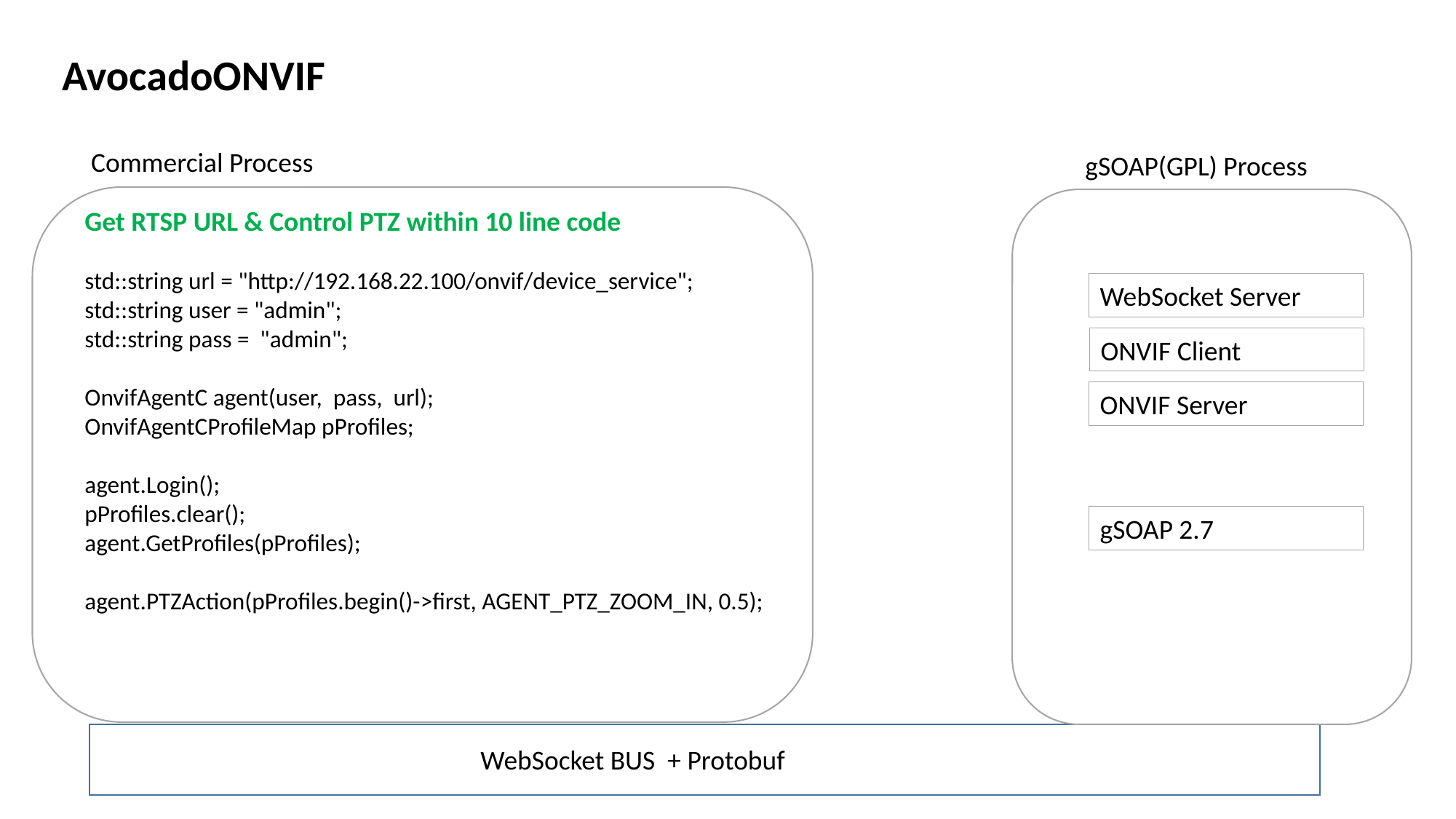

AvocadoONVIF
Commercial Process
gSOAP(GPL) Process

Get RTSP URL & Control PTZ within 10 line code

std::string url = "http://192.168.22.100/onvif/device_service";
std::string user = "admin";
std::string pass =  "admin";

OnvifAgentC agent(user,  pass,  url);
OnvifAgentCProfileMap pProfiles;

agent.Login();
pProfiles.clear();
agent.GetProfiles(pProfiles);

agent.PTZAction(pProfiles.begin()->first, AGENT_PTZ_ZOOM_IN, 0.5);
WebSocket Server
ONVIF Client
ONVIF Server
gSOAP 2.7

WebSocket BUS  + Protobuf